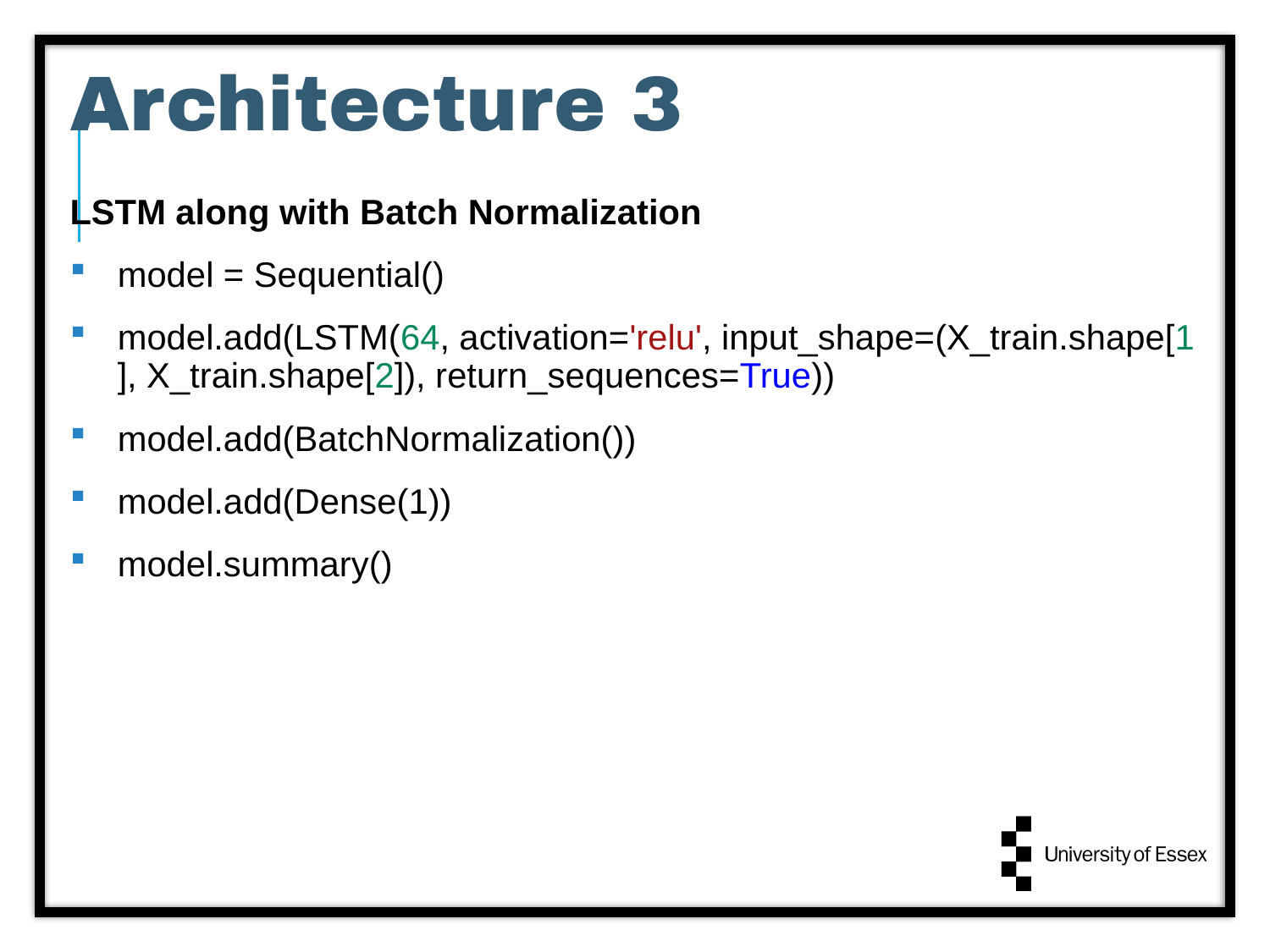

Architecture 3
LSTM along with Batch Normalization
model = Sequential()
model.add(LSTM(64, activation='relu', input_shape=(X_train.shape[1], X_train.shape[2]), return_sequences=True))
model.add(BatchNormalization())
model.add(Dense(1))
model.summary()